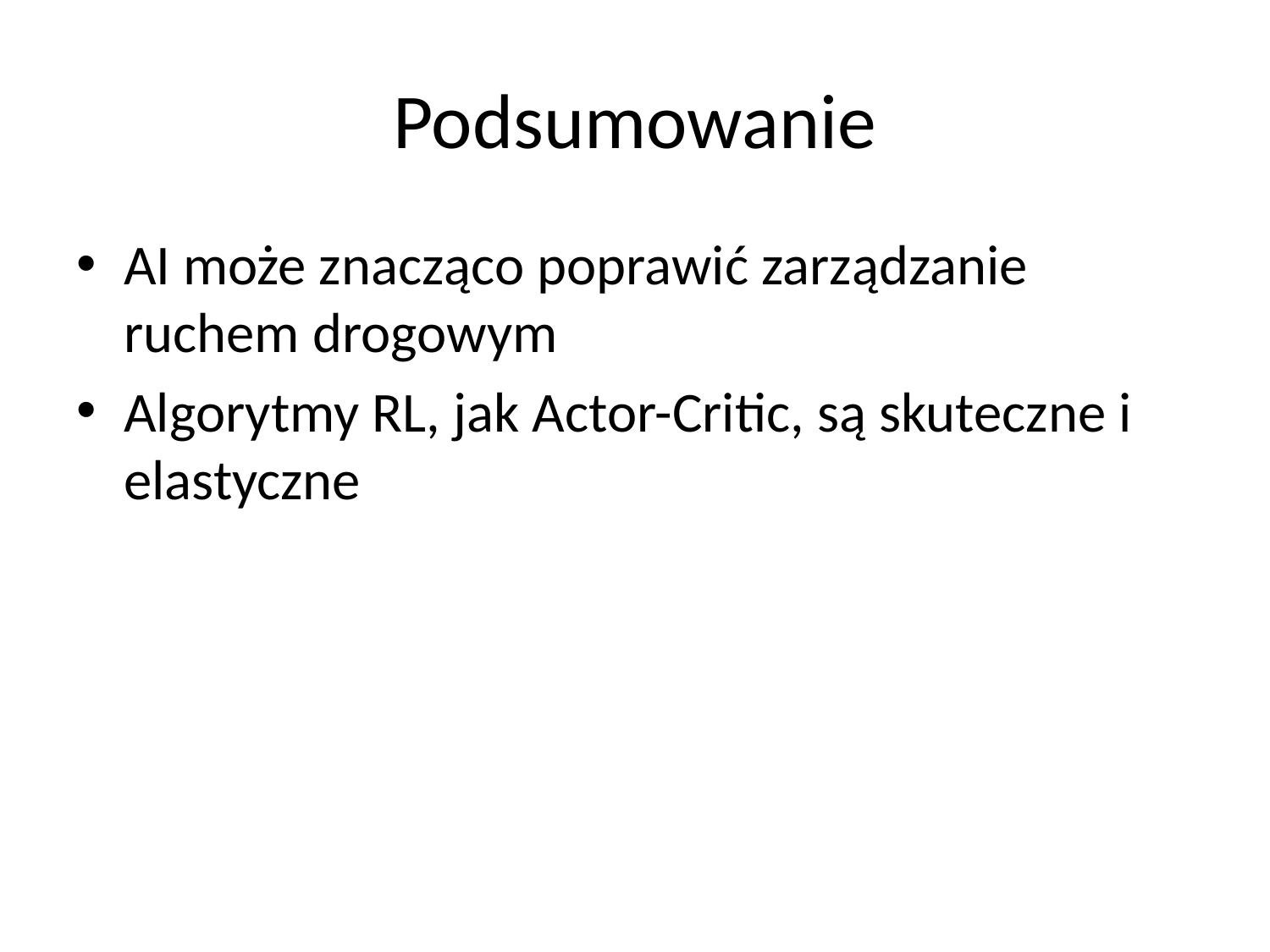

# Podsumowanie
AI może znacząco poprawić zarządzanie ruchem drogowym
Algorytmy RL, jak Actor-Critic, są skuteczne i elastyczne